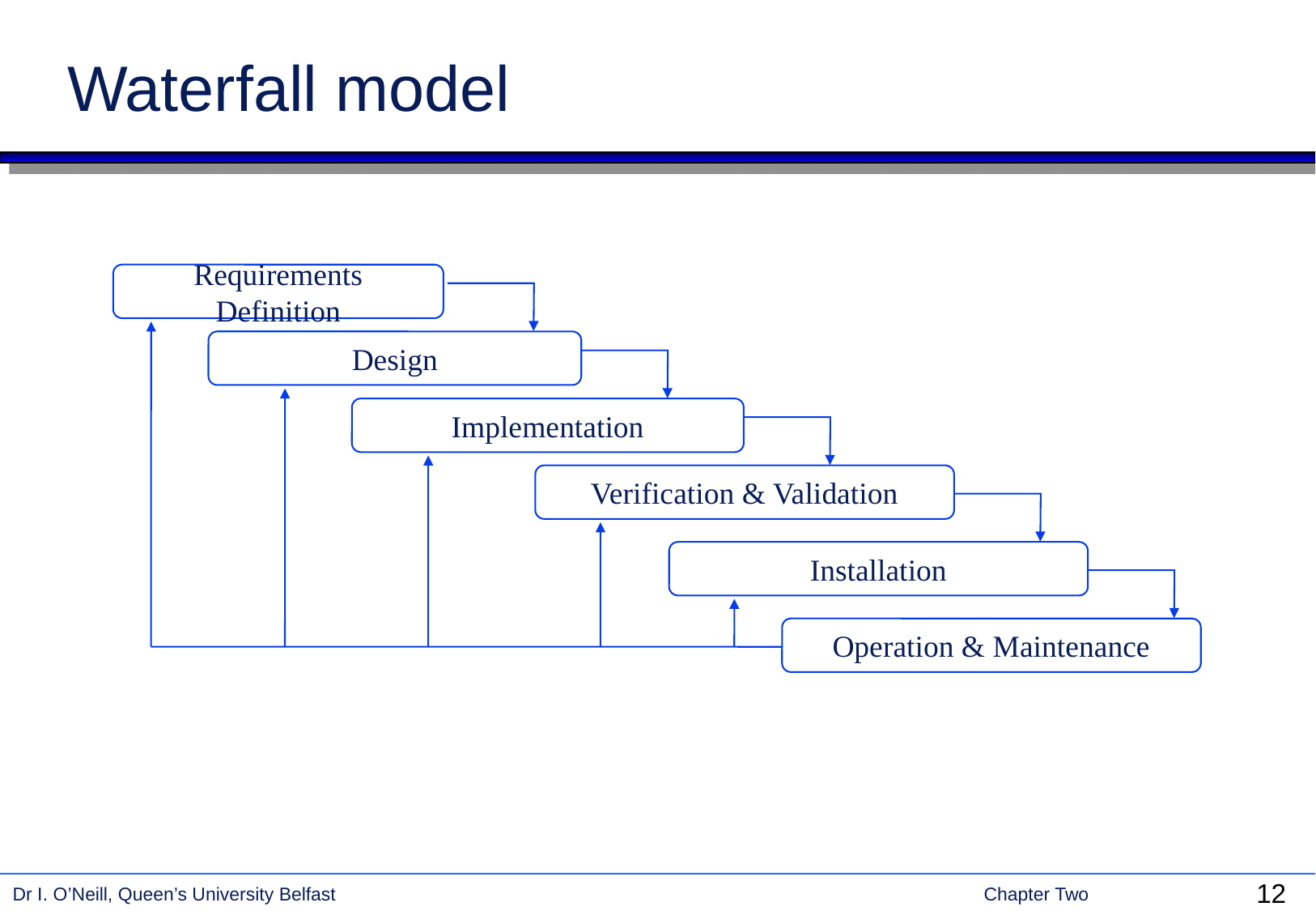

# Waterfall model
Requirements Definition

Design

Implementation

Verification & Validation

Installation

Operation & Maintenance